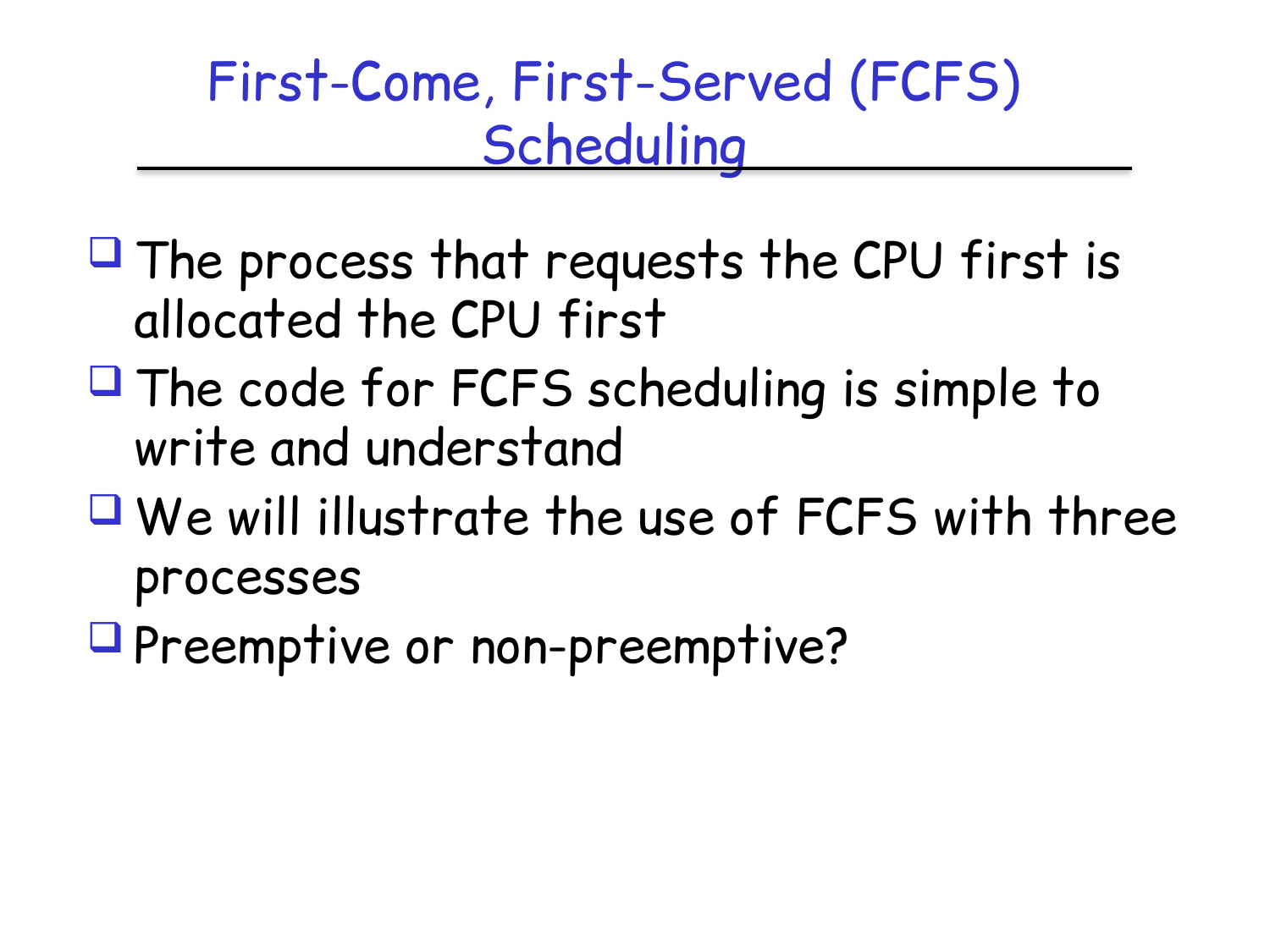

# First-Come, First-Served (FCFS) Scheduling
The process that requests the CPU first is allocated the CPU first
The code for FCFS scheduling is simple to write and understand
We will illustrate the use of FCFS with three processes
Preemptive or non-preemptive?